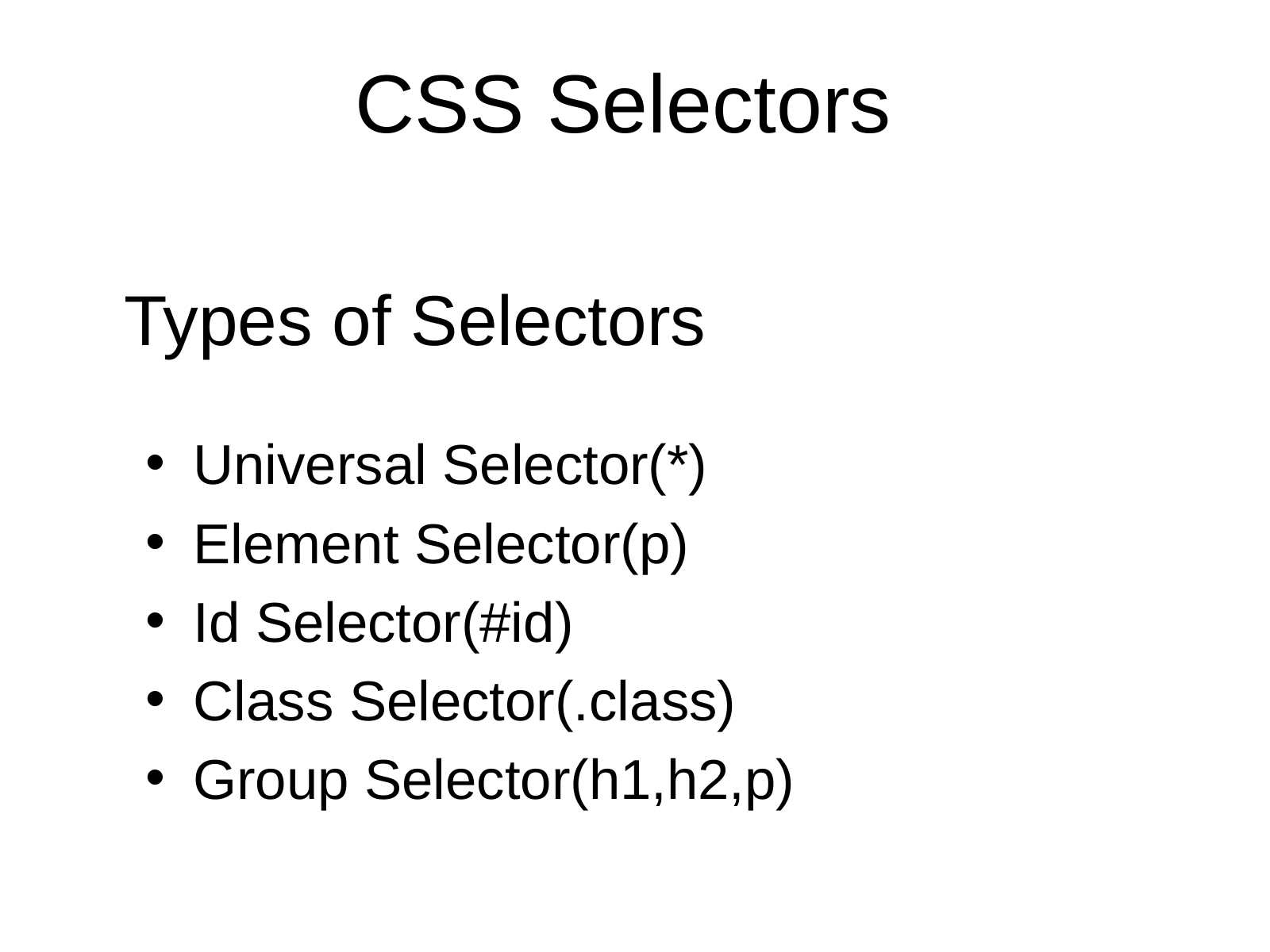

CSS Selectors
Types of Selectors
Universal Selector(*)
Element Selector(p)
Id Selector(#id)
Class Selector(.class)
Group Selector(h1,h2,p)